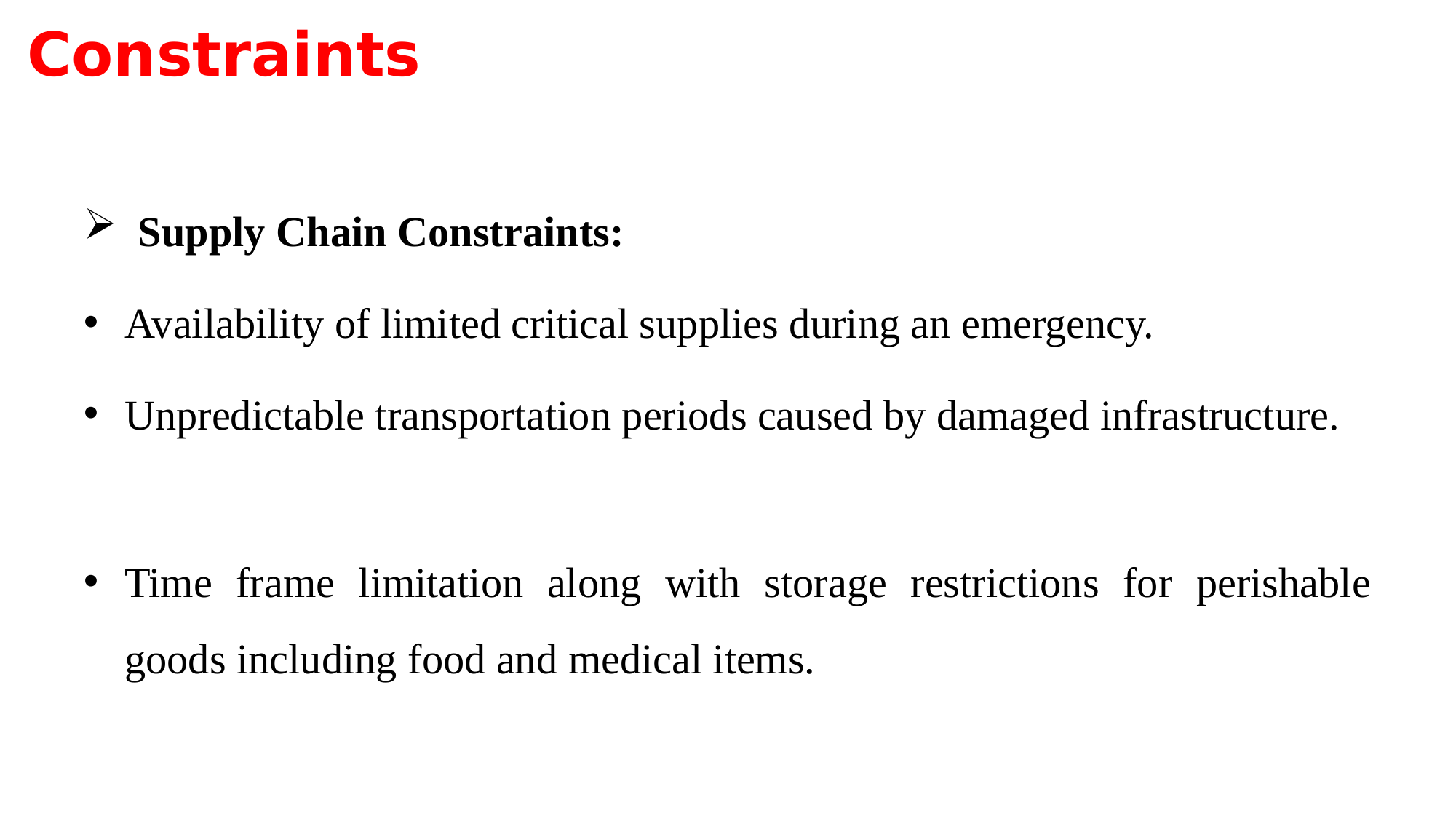

# Constraints
Supply Chain Constraints:
Availability of limited critical supplies during an emergency.
Unpredictable transportation periods caused by damaged infrastructure.
Time frame limitation along with storage restrictions for perishable goods including food and medical items.